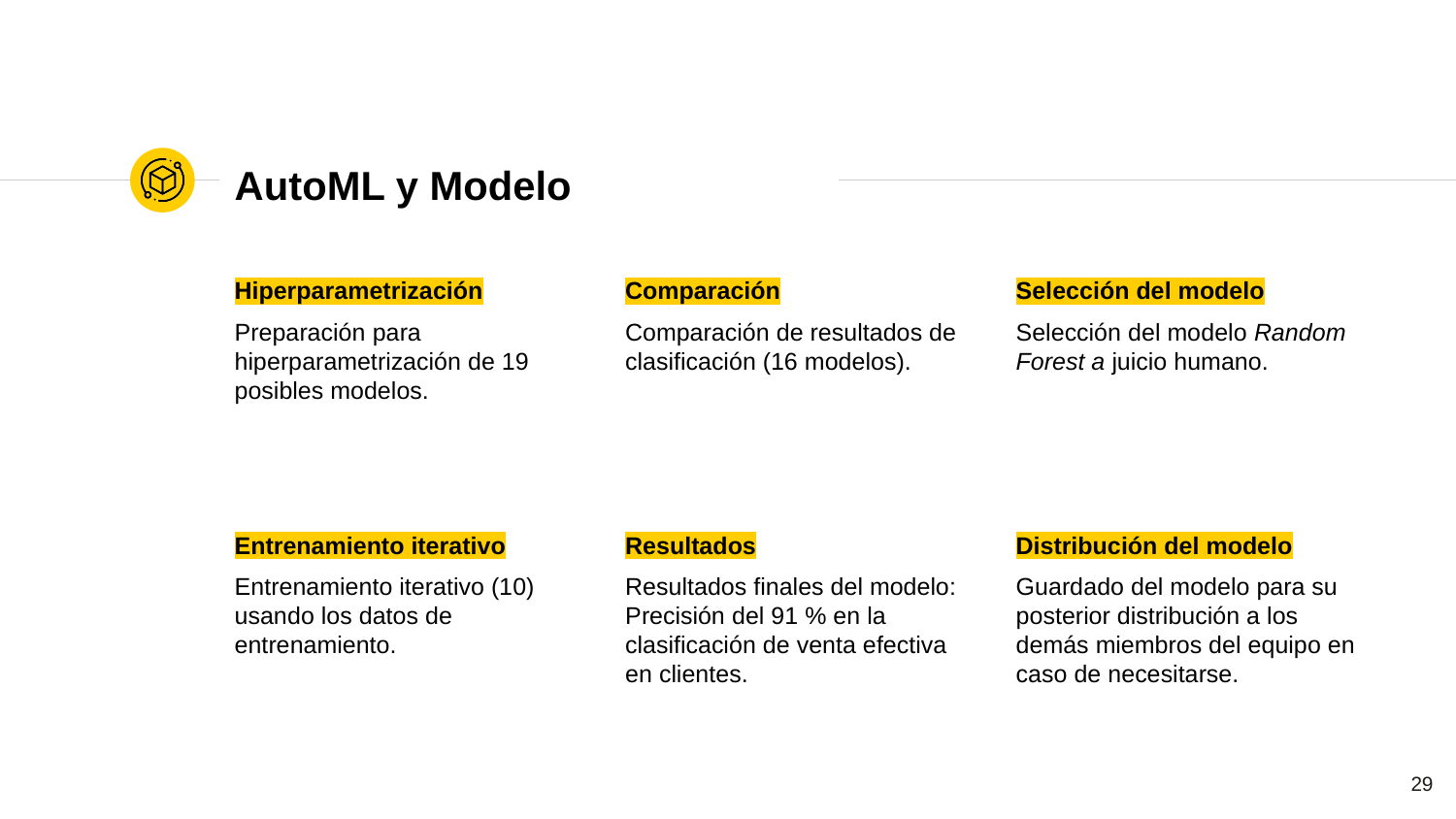

# AutoML y Modelo
Hiperparametrización
Preparación para hiperparametrización de 19 posibles modelos.
Comparación
Comparación de resultados de clasificación (16 modelos).
Selección del modelo
Selección del modelo Random Forest a juicio humano.

Entrenamiento iterativo
Entrenamiento iterativo (10) usando los datos de entrenamiento.
Resultados
Resultados finales del modelo: Precisión del 91 % en la clasificación de venta efectiva en clientes.
Distribución del modelo
Guardado del modelo para su posterior distribución a los demás miembros del equipo en caso de necesitarse.

29